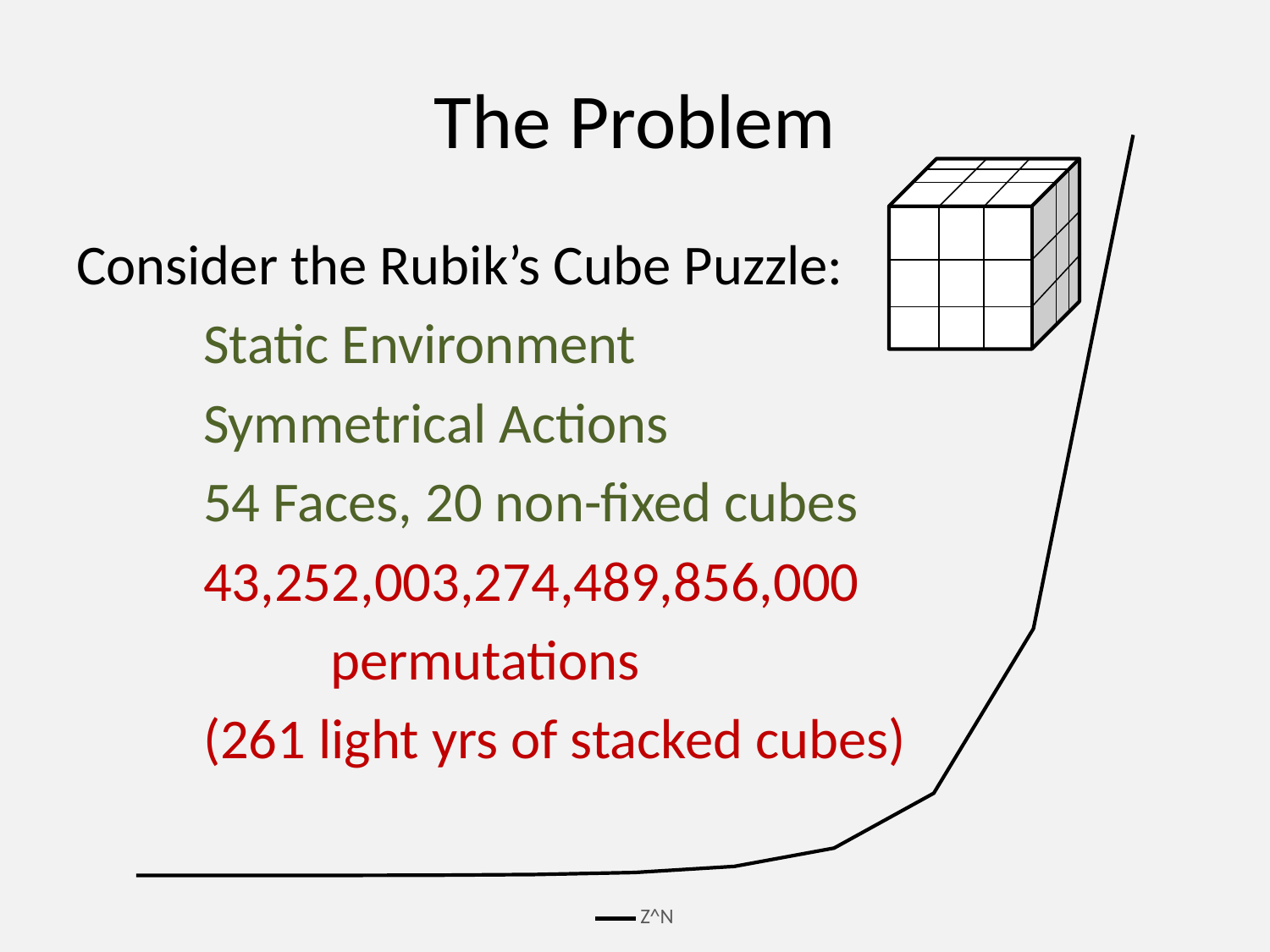

### Chart

| Category | Z^N |
|---|---|
| 1 | 3.0 |
| 2 | 9.0 |
| 3 | 27.0 |
| 4 | 81.0 |
| 5 | 243.0 |
| 6 | 729.0 |
| 7 | 2187.0 |
| 8 | 6561.0 |
| 9 | 19683.0 |
| 10 | 59049.0 |
| 11 | 177147.0 |
# The Problem

Consider the Rubik’s Cube Puzzle:
	Static Environment
	Symmetrical Actions
	54 Faces, 20 non-fixed cubes
	43,252,003,274,489,856,000
		permutations
	(261 light yrs of stacked cubes)